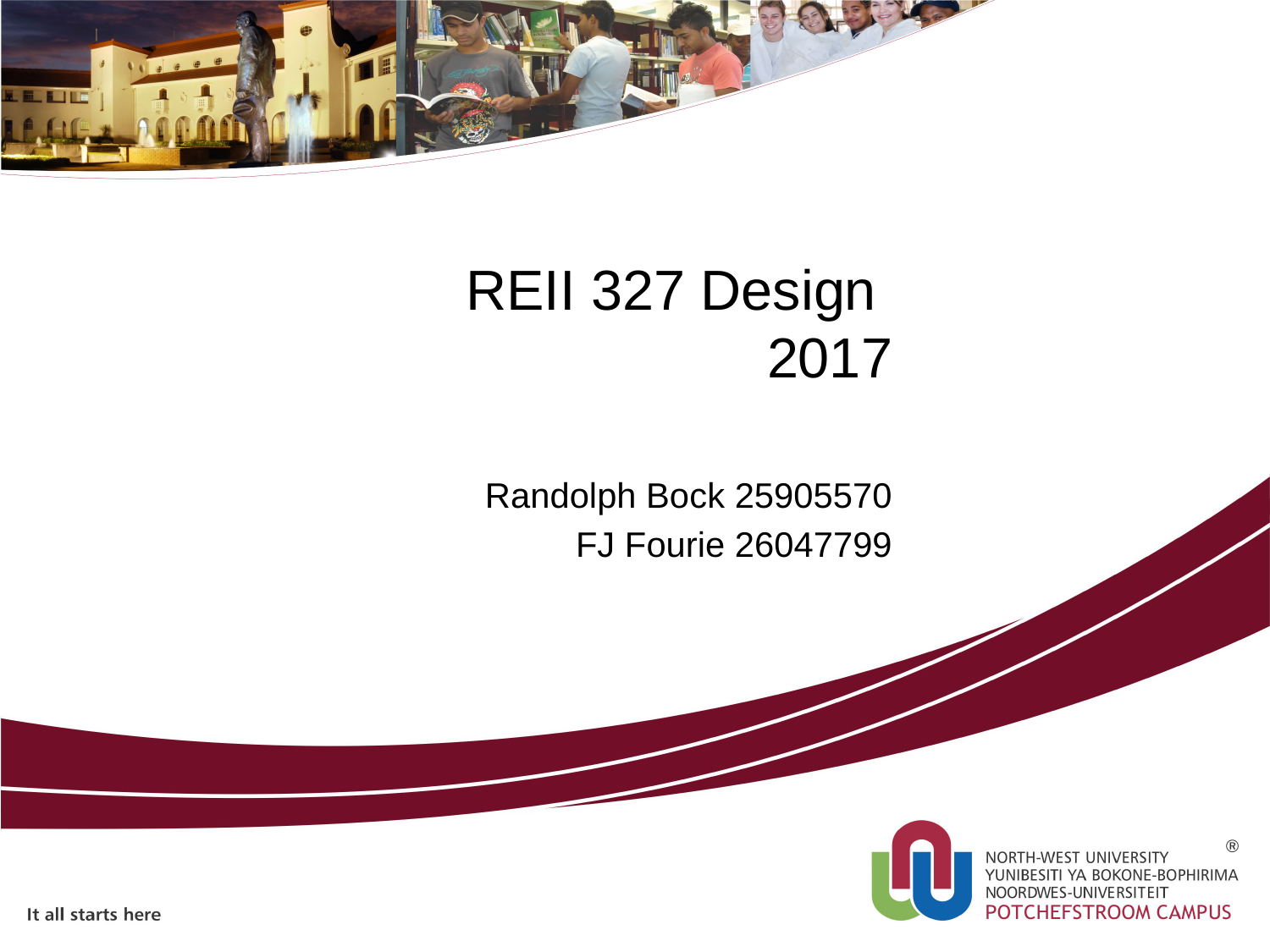

# REII 327 Design 2017
Randolph Bock 25905570
FJ Fourie 26047799